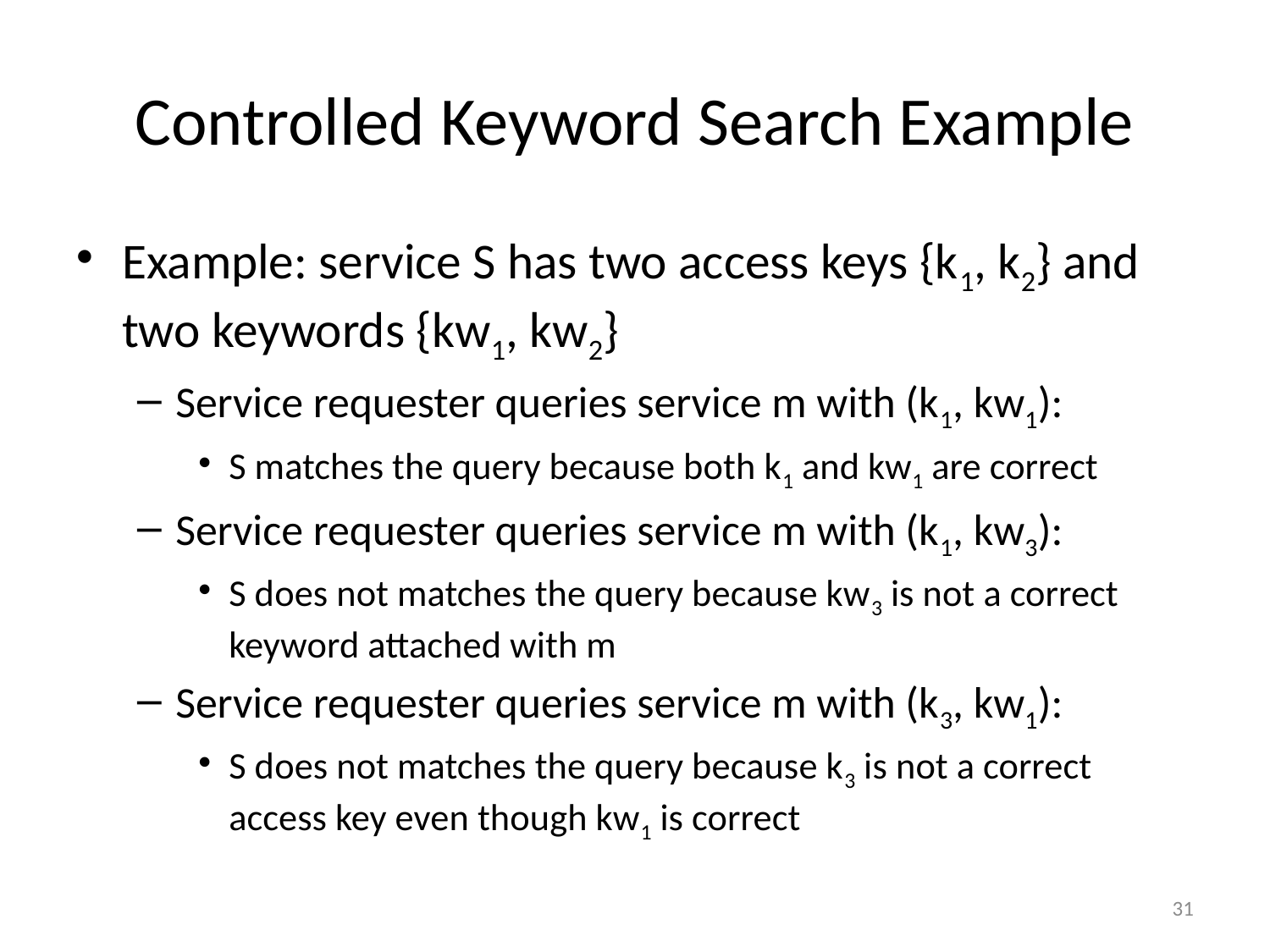

# Controlled Keyword Search Example
Example: service S has two access keys {k1, k2} and two keywords {kw1, kw2}
Service requester queries service m with (k1, kw1):
S matches the query because both k1 and kw1 are correct
Service requester queries service m with (k1, kw3):
S does not matches the query because kw3 is not a correct keyword attached with m
Service requester queries service m with (k3, kw1):
S does not matches the query because k3 is not a correct access key even though kw1 is correct

31